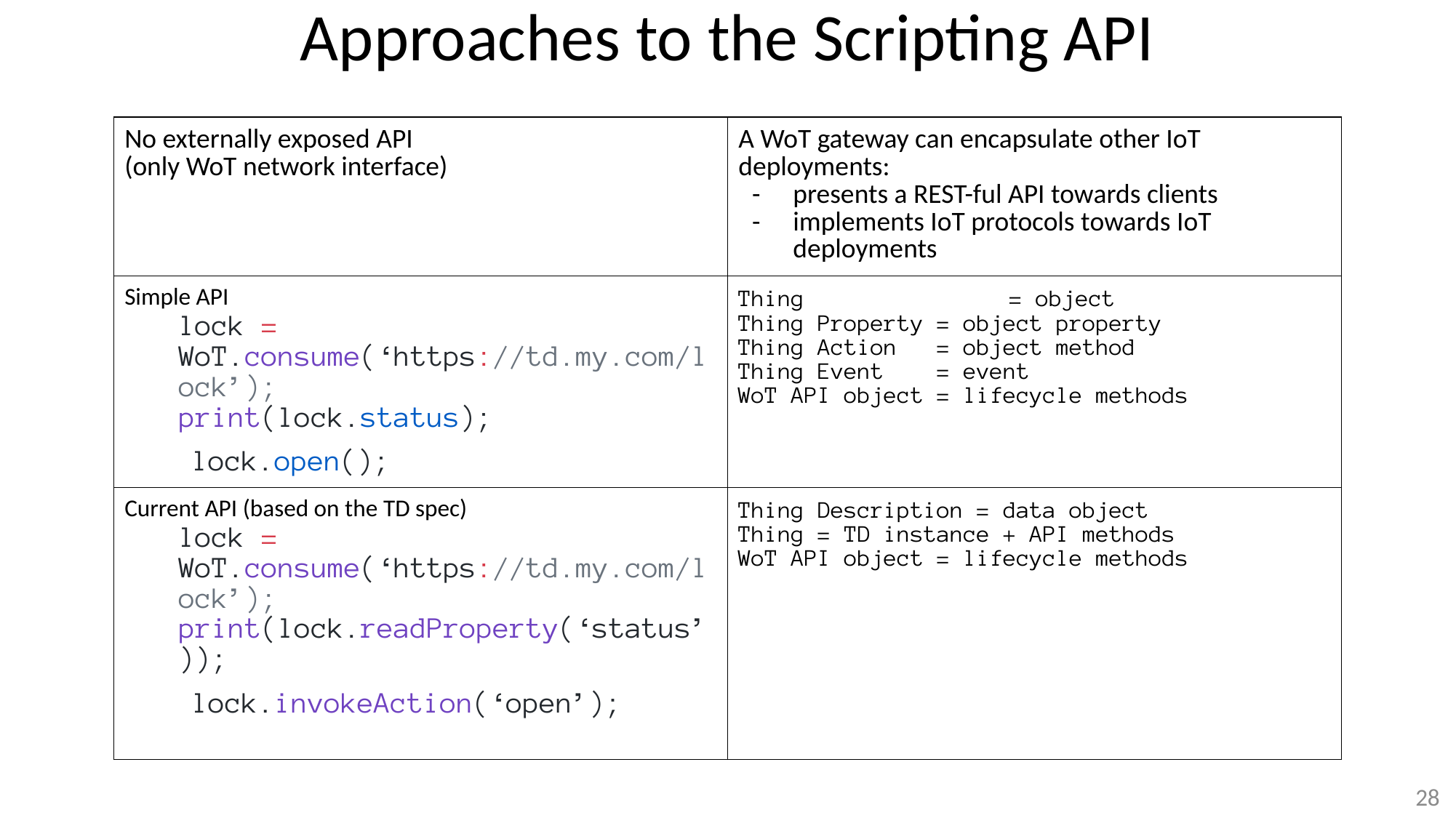

# Approaches to the Scripting API
| No externally exposed API (only WoT network interface) | A WoT gateway can encapsulate other IoT deployments: presents a REST-ful API towards clients implements IoT protocols towards IoT deployments |
| --- | --- |
| Simple API lock = WoT.consume(‘https://td.my.com/lock’); print(lock.status); lock.open(); | Thing = object Thing Property = object property Thing Action = object method Thing Event = event WoT API object = lifecycle methods |
| Current API (based on the TD spec) lock = WoT.consume(‘https://td.my.com/lock’); print(lock.readProperty(‘status’)); lock.invokeAction(‘open’); | Thing Description = data object Thing = TD instance + API methods WoT API object = lifecycle methods |
28